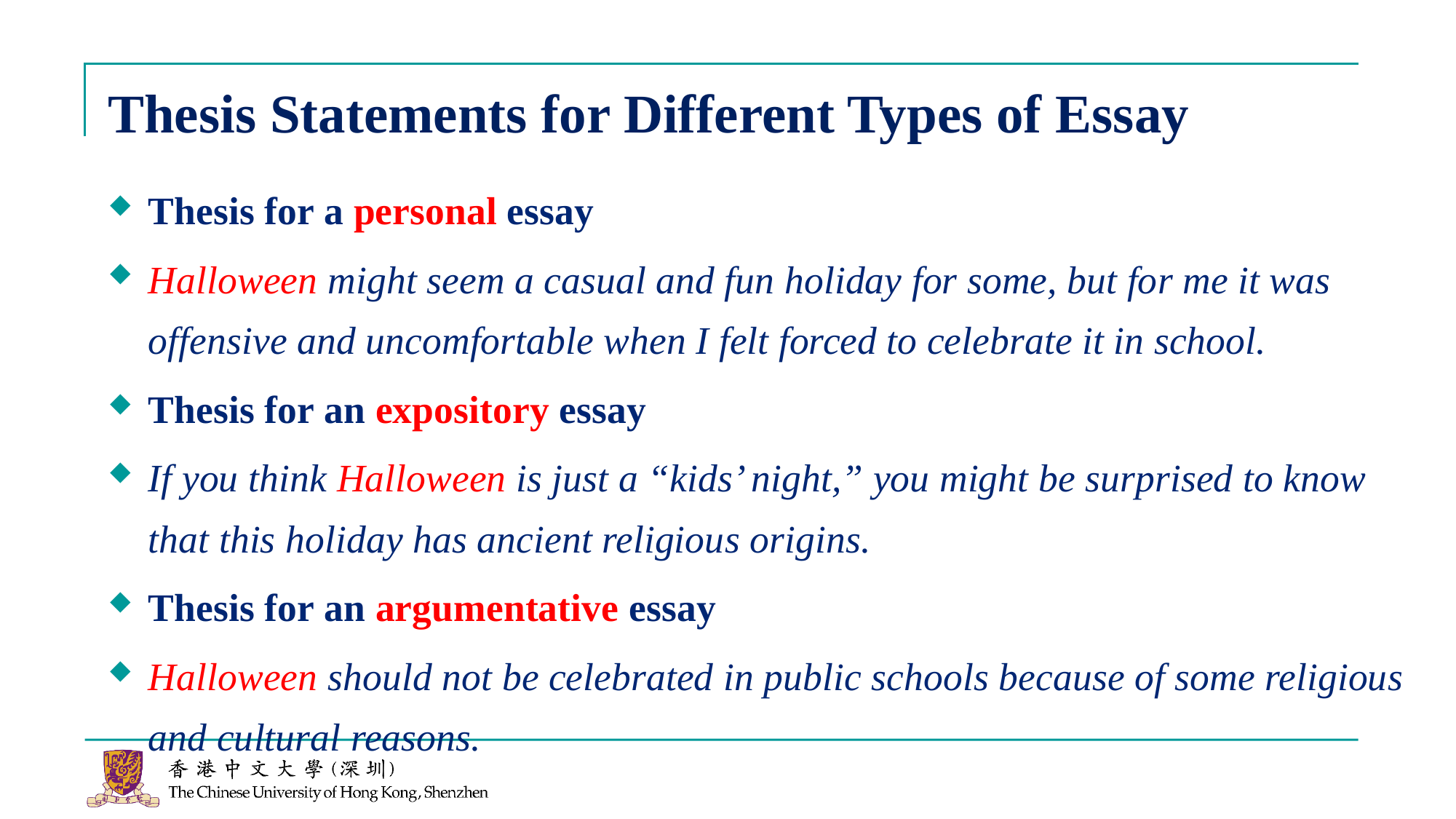

# Thesis Statements for Different Types of Essay
Thesis for a personal essay
Halloween might seem a casual and fun holiday for some, but for me it was offensive and uncomfortable when I felt forced to celebrate it in school.
Thesis for an expository essay
If you think Halloween is just a “kids’ night,” you might be surprised to know that this holiday has ancient religious origins.
Thesis for an argumentative essay
Halloween should not be celebrated in public schools because of some religious and cultural reasons.